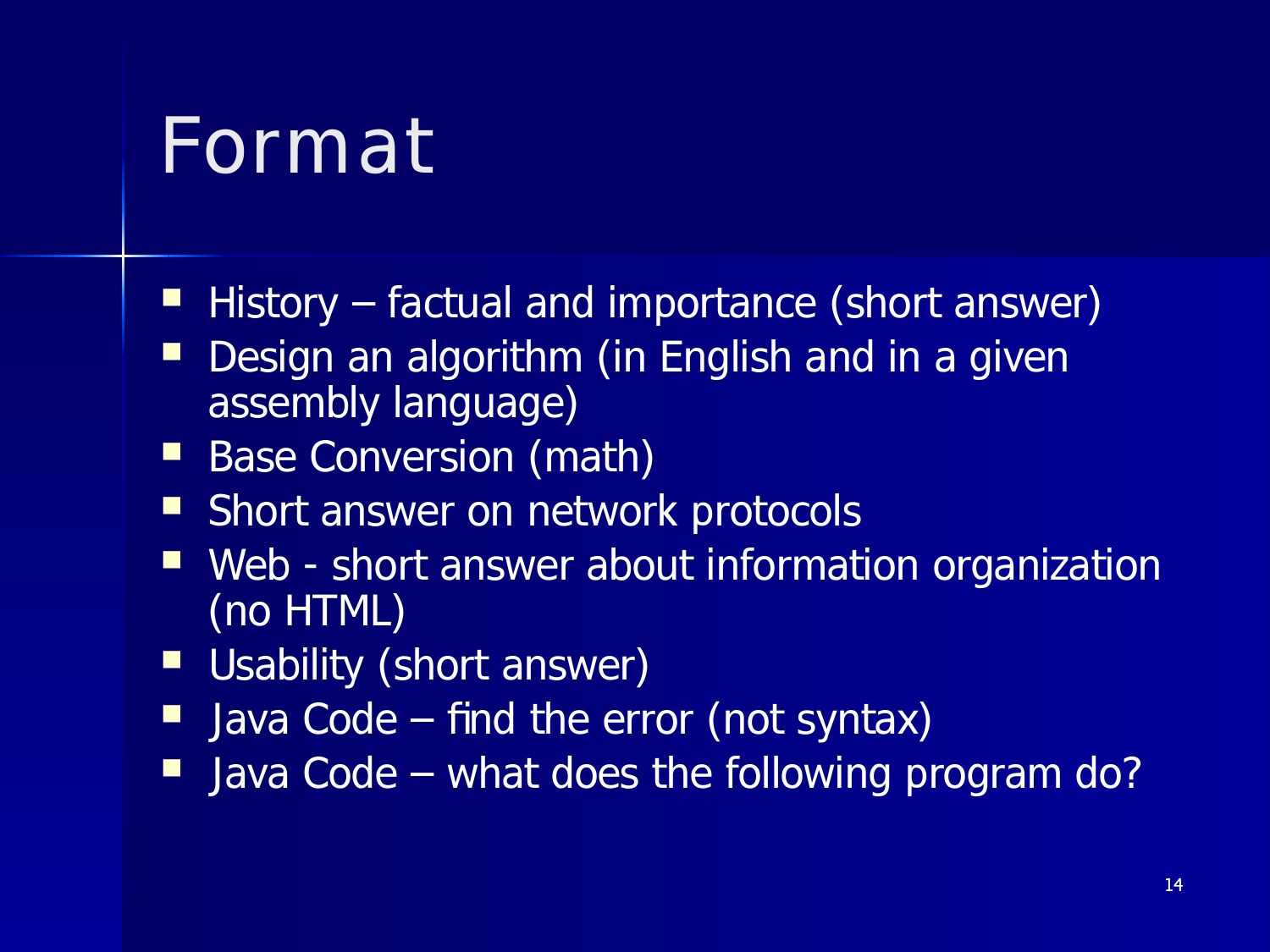

# Format
History – factual and importance (short answer)
Design an algorithm (in English and in a given assembly language)
Base Conversion (math)
Short answer on network protocols
Web - short answer about information organization (no HTML)
Usability (short answer)
Java Code – find the error (not syntax)
Java Code – what does the following program do?

14